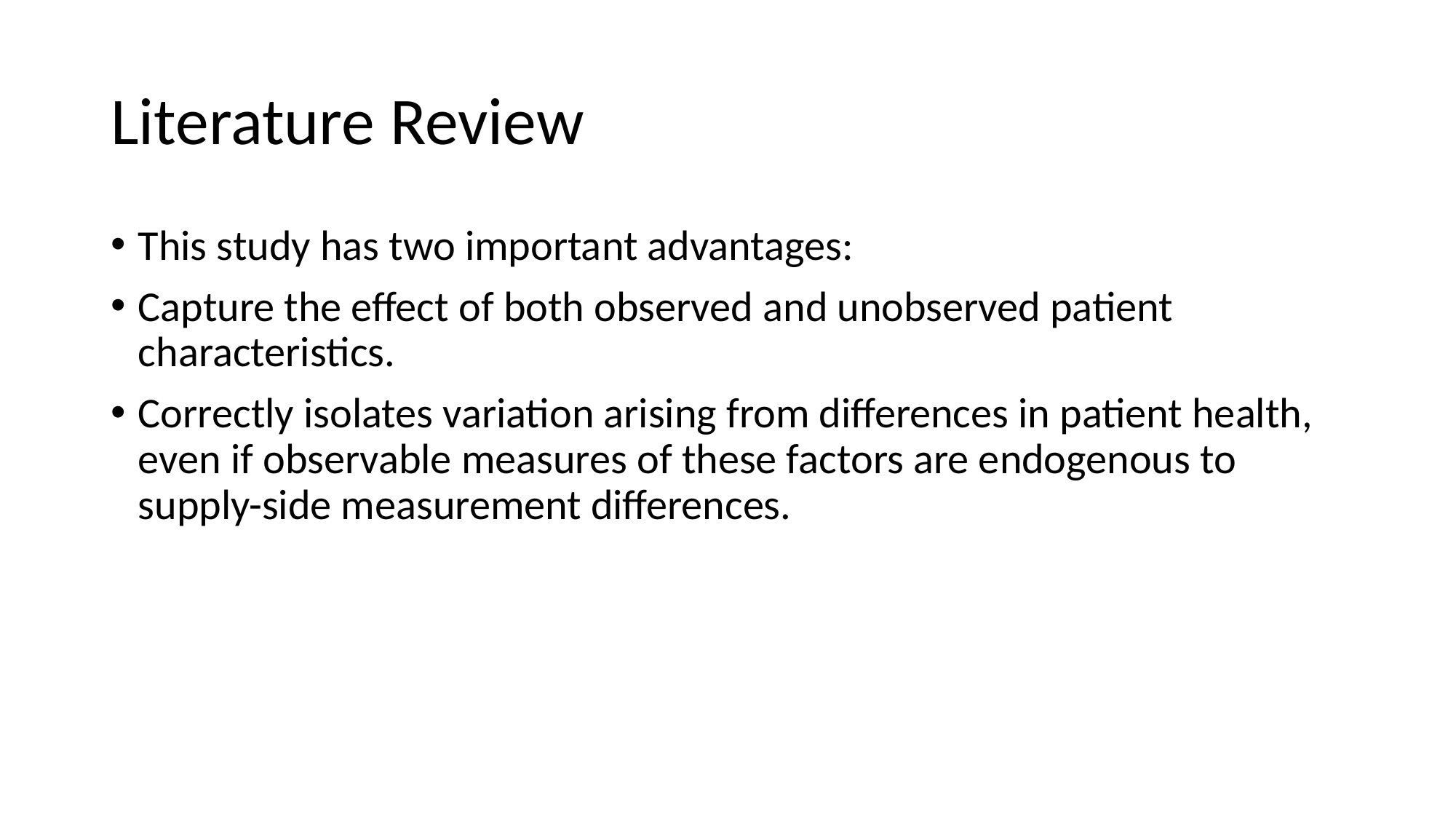

# Literature Review
This study has two important advantages:
Capture the effect of both observed and unobserved patient characteristics.
Correctly isolates variation arising from differences in patient health, even if observable measures of these factors are endogenous to supply-side measurement differences.